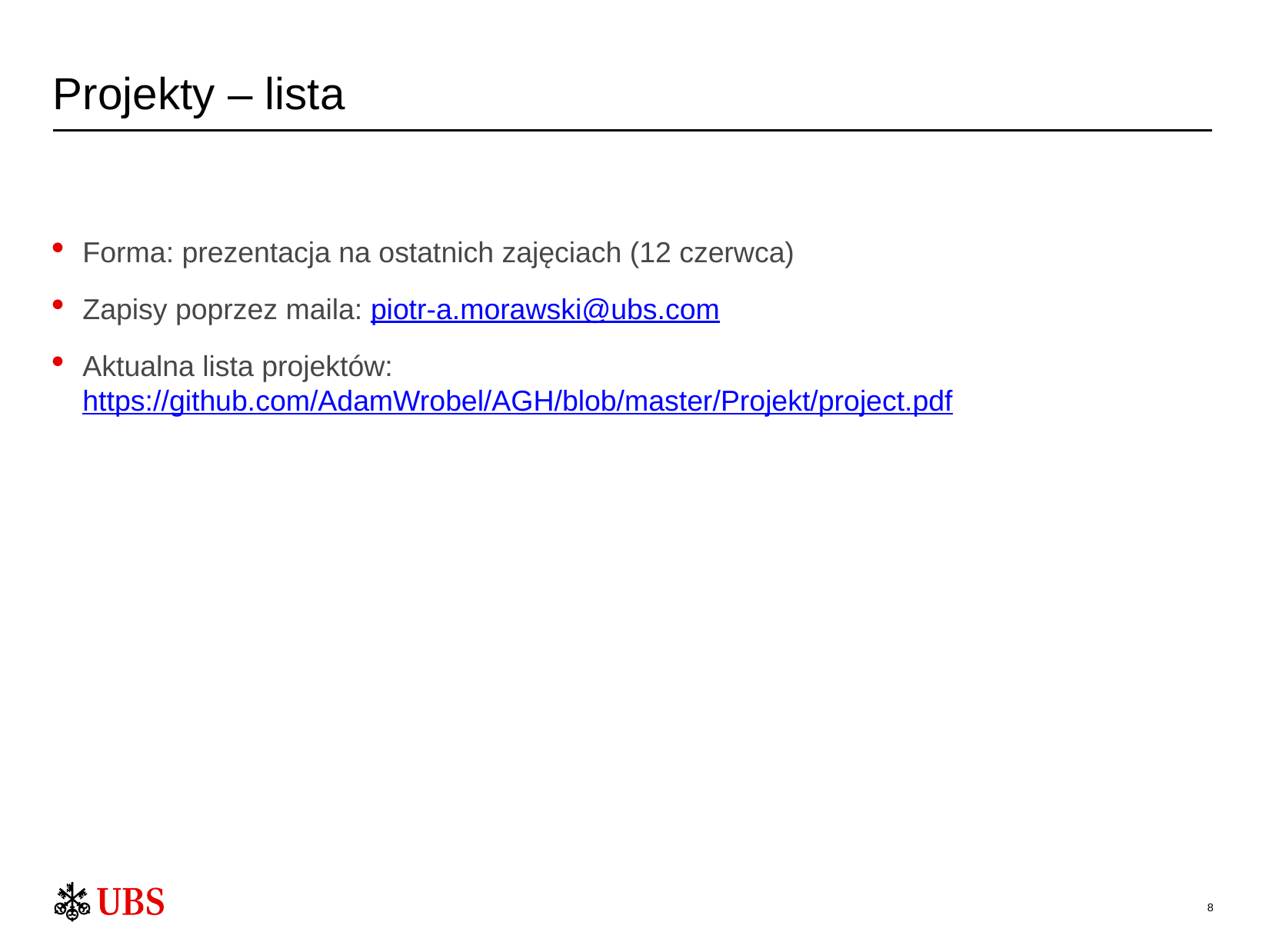

# Projekty – lista

Forma: prezentacja na ostatnich zajęciach (12 czerwca)
Zapisy poprzez maila: piotr-a.morawski@ubs.com
Aktualna lista projektów: https://github.com/AdamWrobel/AGH/blob/master/Projekt/project.pdf